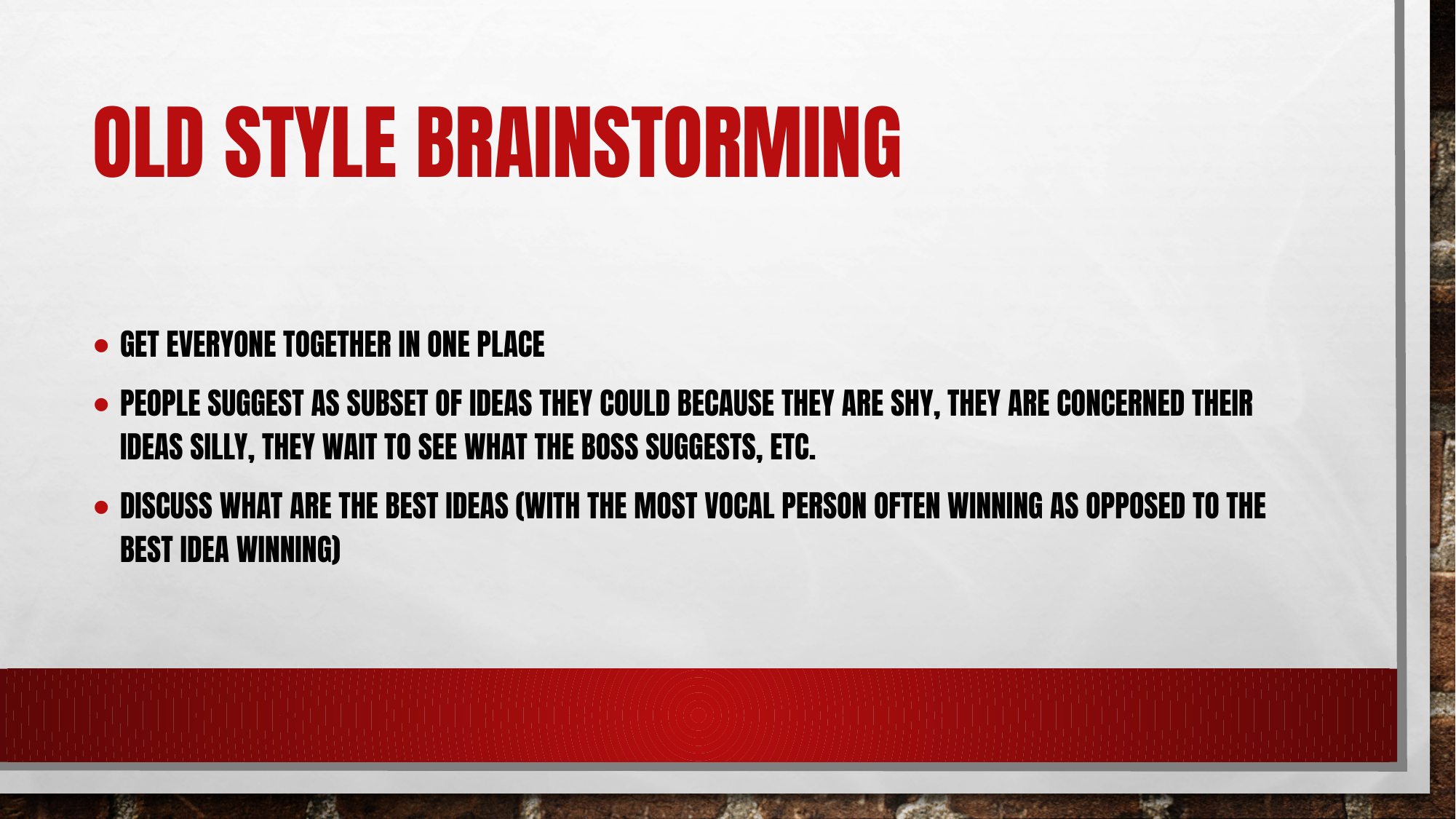

# Old style brainstorming
Get everyone together in one place
People suggest as subset of ideas they could because they are shy, they are concerned their ideas silly, they wait to see what the boss suggests, etc.
Discuss what are the best ideas (with the most vocal person often winning as opposed to the best idea winning)